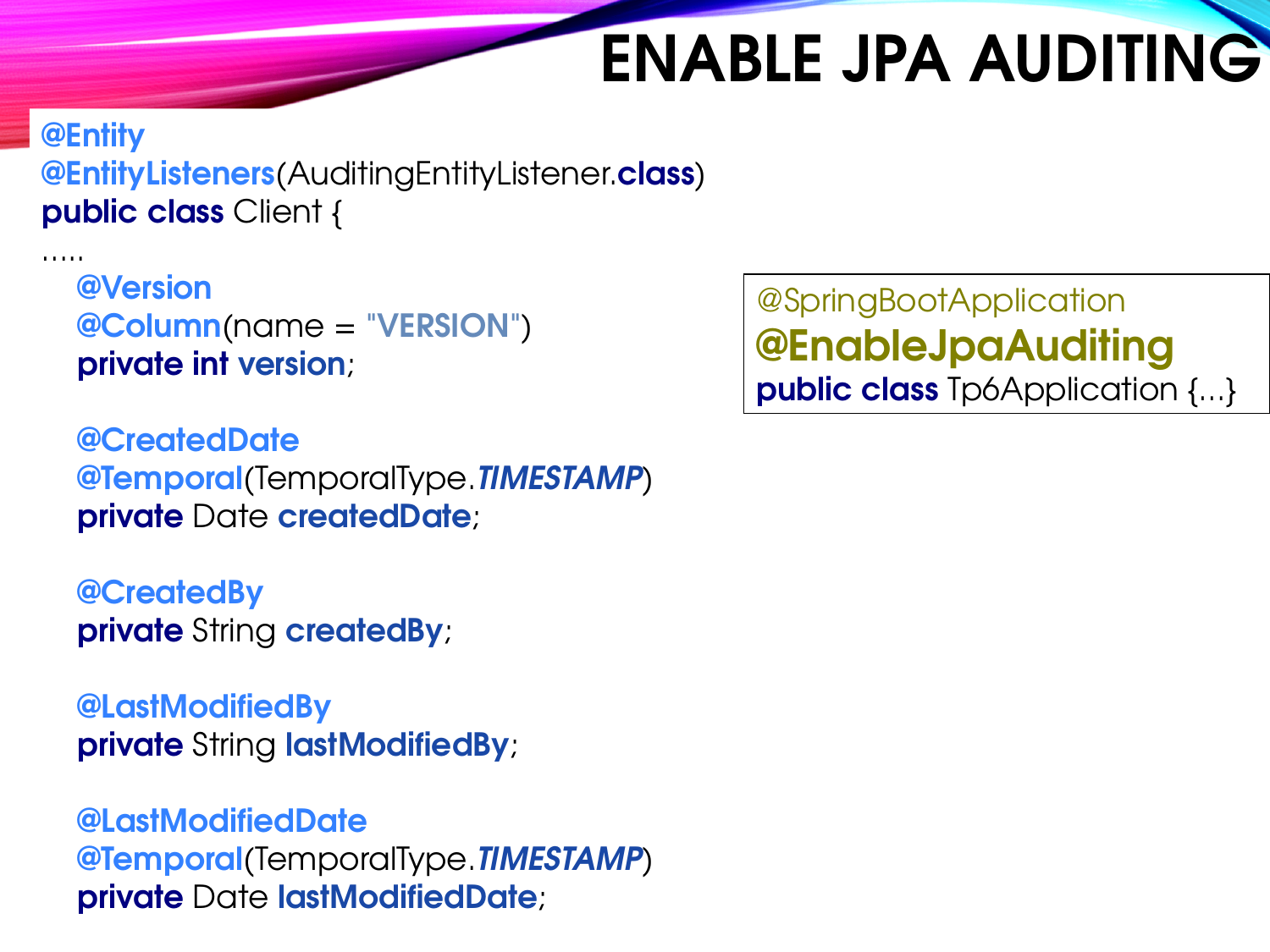

# Enable JPA Auditing
@Entity
@EntityListeners(AuditingEntityListener.class)
public class Client {
…..
    @Version
    @Column(name = "VERSION")
    private int version;
    @CreatedDate
    @Temporal(TemporalType.TIMESTAMP)
    private Date createdDate;
    @CreatedBy
    private String createdBy;
    @LastModifiedBy
    private String lastModifiedBy;
    @LastModifiedDate
    @Temporal(TemporalType.TIMESTAMP)
    private Date lastModifiedDate;
@SpringBootApplication
@EnableJpaAuditing
public class Tp6Application {…}